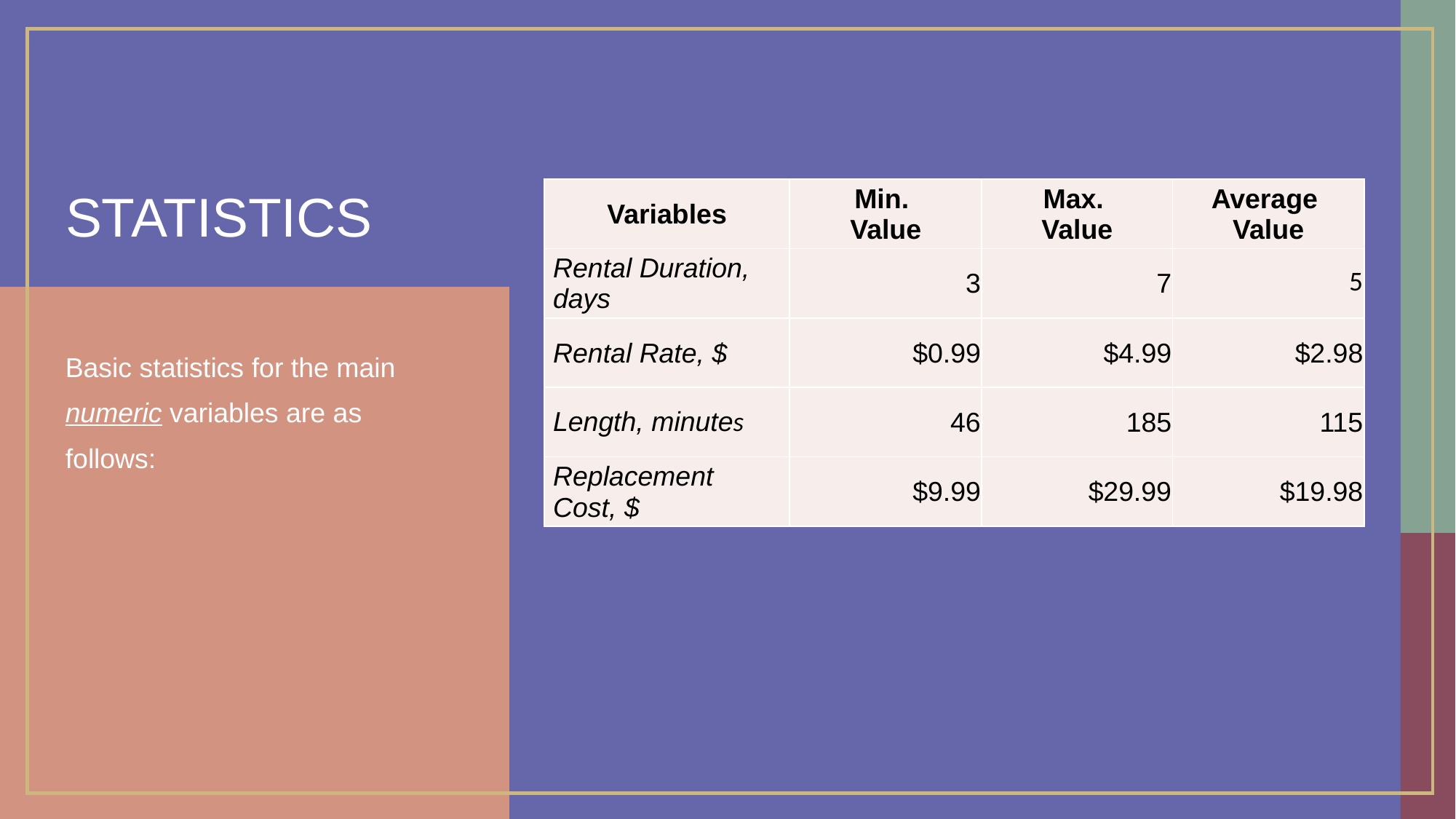

# Statistics
| Variables | Min. Value | Max. Value | Average Value |
| --- | --- | --- | --- |
| Rental Duration, days | 3 | 7 | 5 |
| Rental Rate, $ | $0.99 | $4.99 | $2.98 |
| Length, minutes | 46 | 185 | 115 |
| Replacement Cost, $ | $9.99 | $29.99 | $19.98 |
Basic statistics for the main numeric variables are as follows: